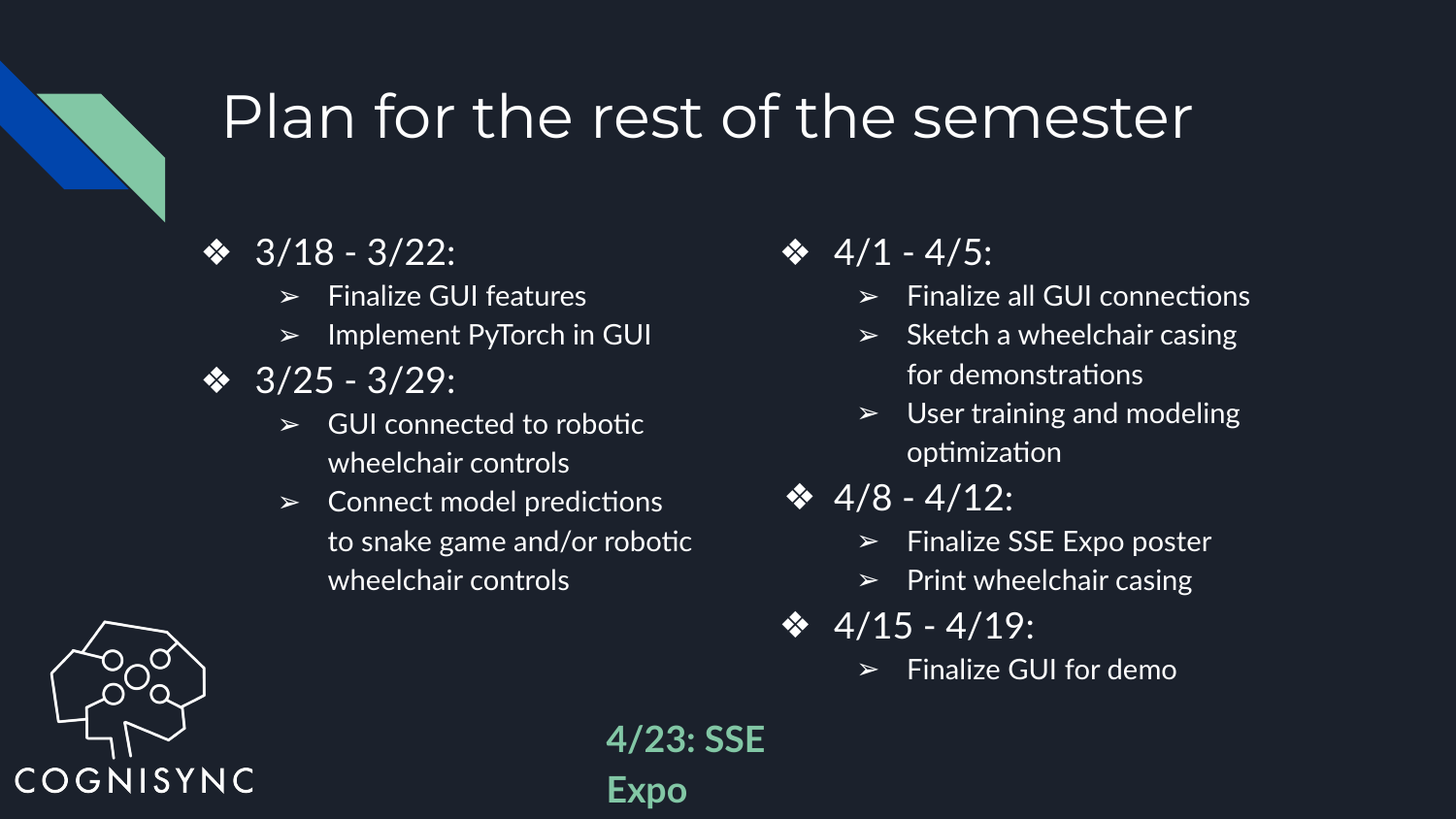

# Plan for the rest of the semester
4/1 - 4/5:
Finalize all GUI connections
Sketch a wheelchair casing for demonstrations
User training and modeling optimization
4/8 - 4/12:
Finalize SSE Expo poster
Print wheelchair casing
4/15 - 4/19:
Finalize GUI for demo
3/18 - 3/22:
Finalize GUI features
Implement PyTorch in GUI
3/25 - 3/29:
GUI connected to robotic wheelchair controls
Connect model predictions to snake game and/or robotic wheelchair controls
4/23: SSE Expo